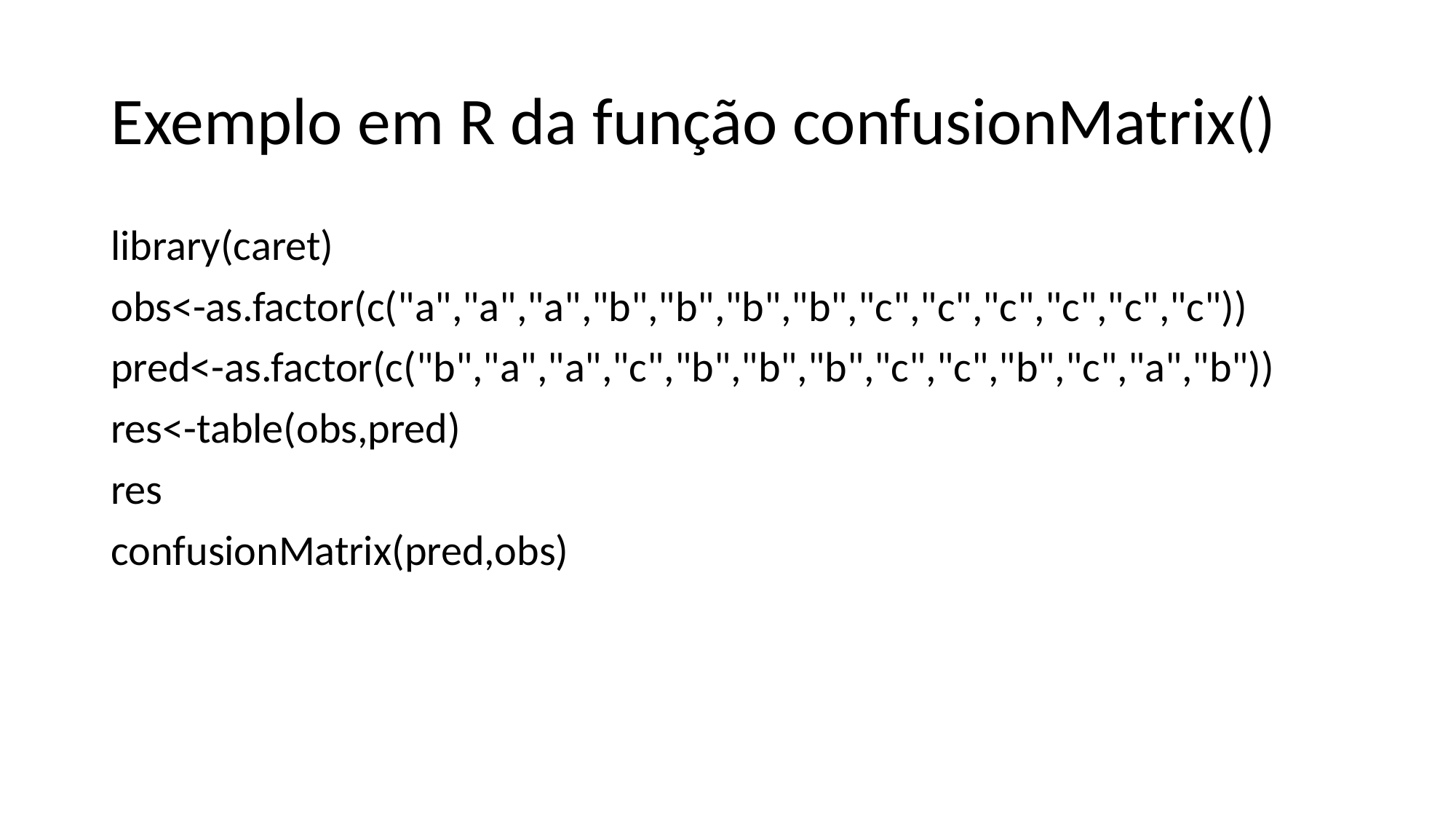

# Exemplo em R da função confusionMatrix()
library(caret)
obs<-as.factor(c("a","a","a","b","b","b","b","c","c","c","c","c","c"))
pred<-as.factor(c("b","a","a","c","b","b","b","c","c","b","c","a","b"))
res<-table(obs,pred)
res
confusionMatrix(pred,obs)